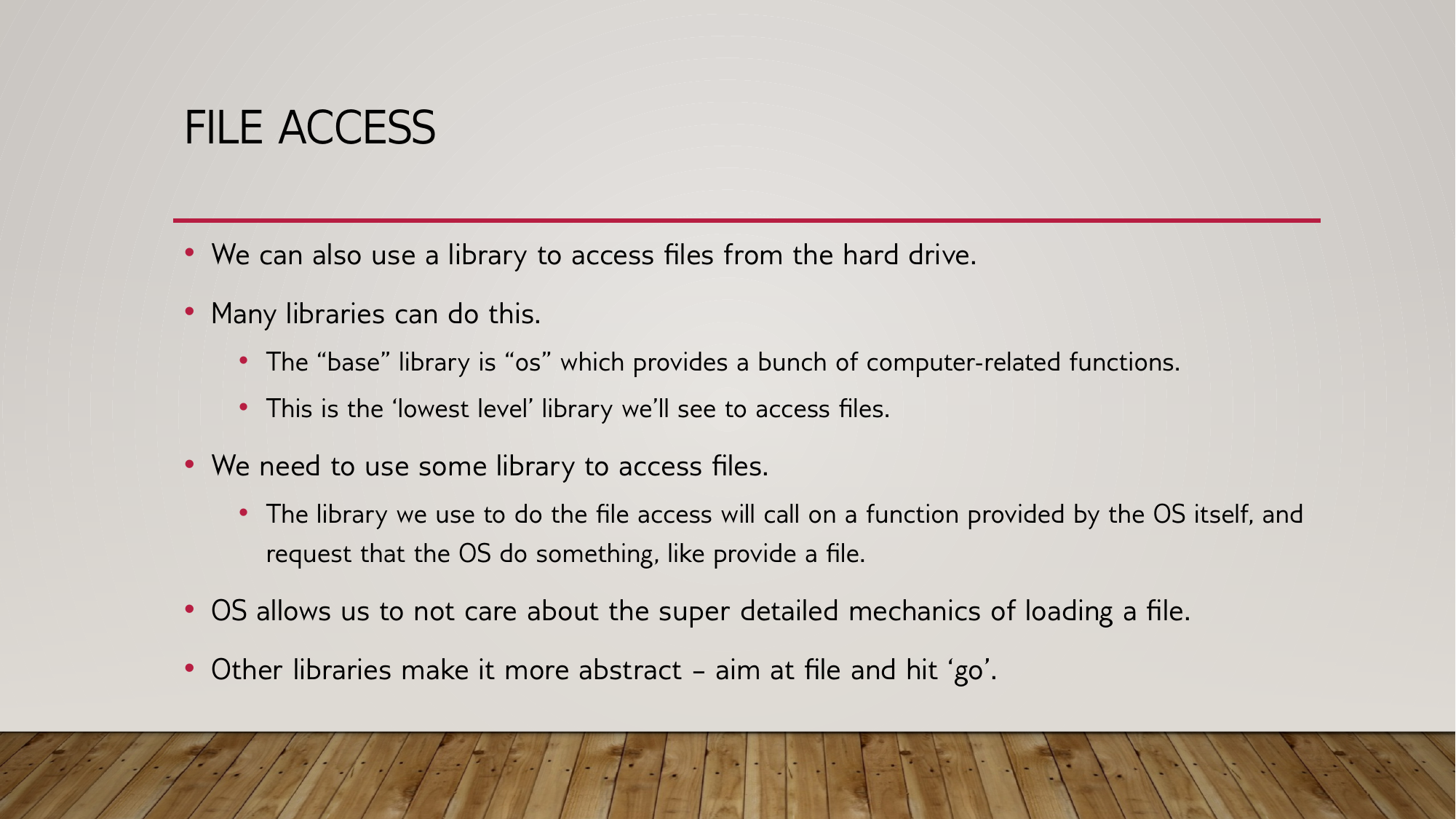

# File Access
We can also use a library to access files from the hard drive.
Many libraries can do this.
The “base” library is “os” which provides a bunch of computer-related functions.
This is the ‘lowest level’ library we’ll see to access files.
We need to use some library to access files.
The library we use to do the file access will call on a function provided by the OS itself, and request that the OS do something, like provide a file.
OS allows us to not care about the super detailed mechanics of loading a file.
Other libraries make it more abstract – aim at file and hit ‘go’.